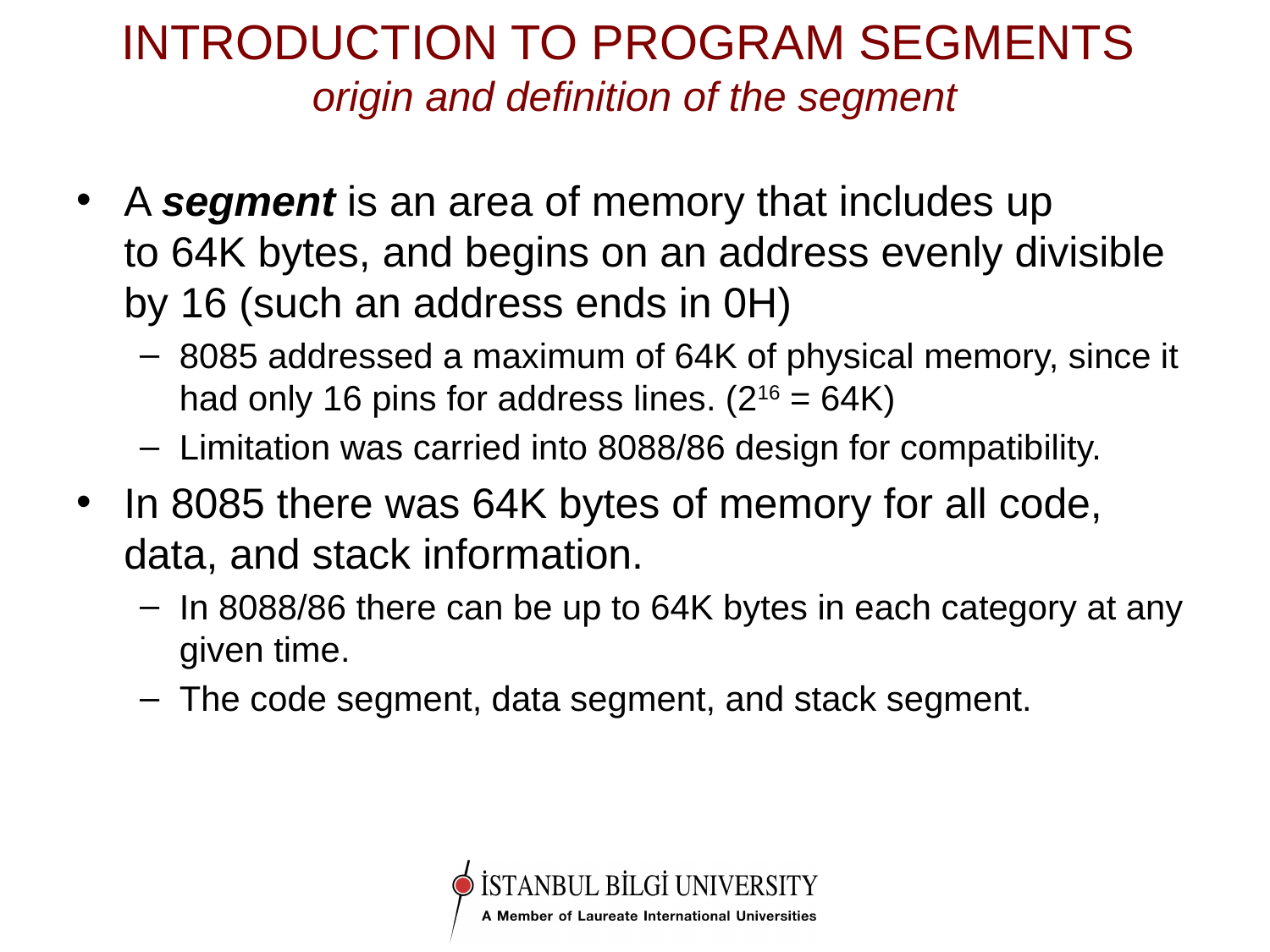

# INTRODUCTION TO PROGRAM SEGMENTS origin and definition of the segment
A segment is an area of memory that includes up
to 64K bytes, and begins on an address evenly divisible by 16 (such an address ends in 0H)
8085 addressed a maximum of 64K of physical memory, since it had only 16 pins for address lines. (216 = 64K)
Limitation was carried into 8088/86 design for compatibility.
In 8085 there was 64K bytes of memory for all code, data, and stack information.
In 8088/86 there can be up to 64K bytes in each category at any given time.
The code segment, data segment, and stack segment.